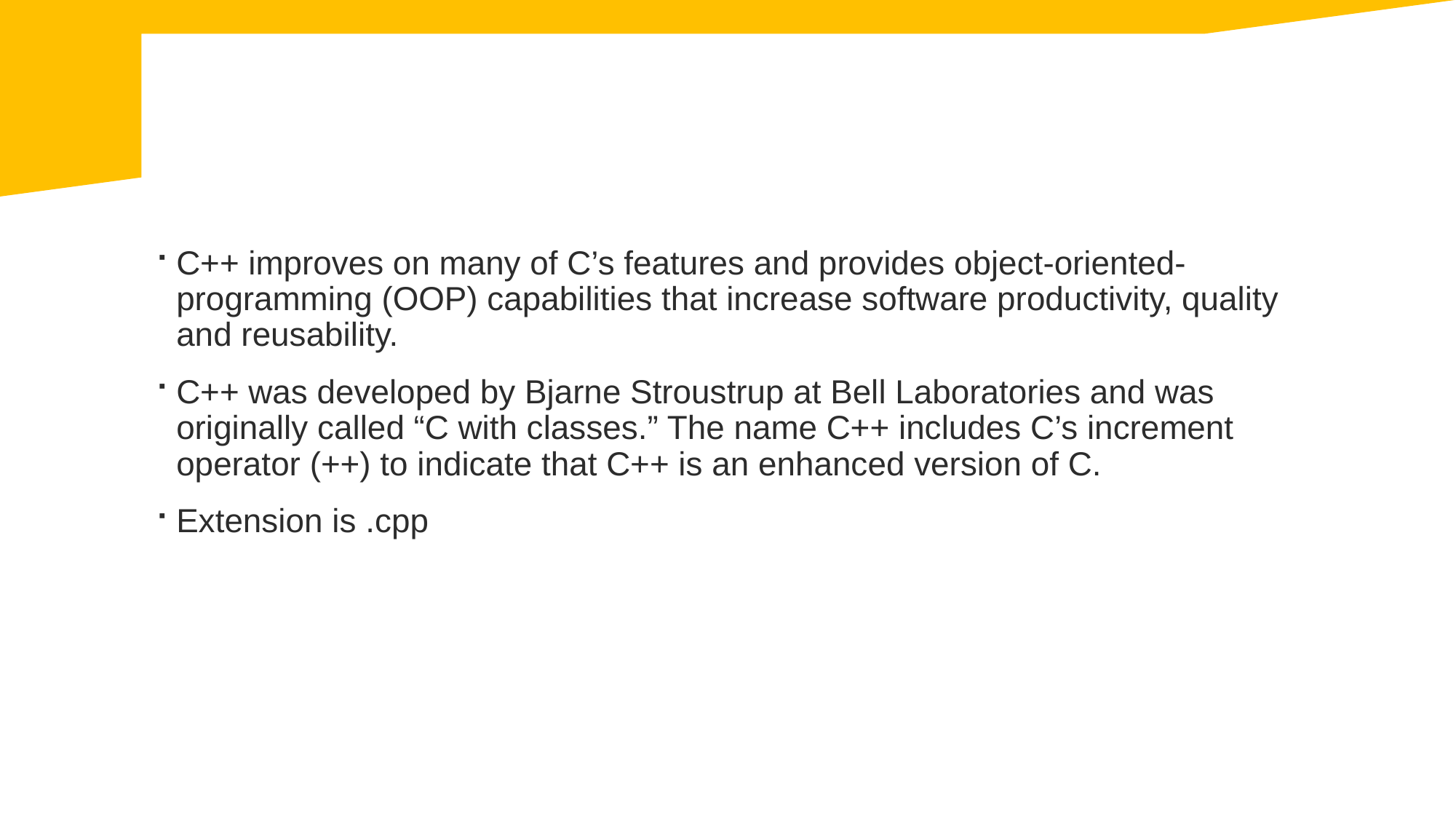

#
C++ improves on many of C’s features and provides object-oriented-programming (OOP) capabilities that increase software productivity, quality and reusability.
C++ was developed by Bjarne Stroustrup at Bell Laboratories and was originally called “C with classes.” The name C++ includes C’s increment operator (++) to indicate that C++ is an enhanced version of C.
Extension is .cpp